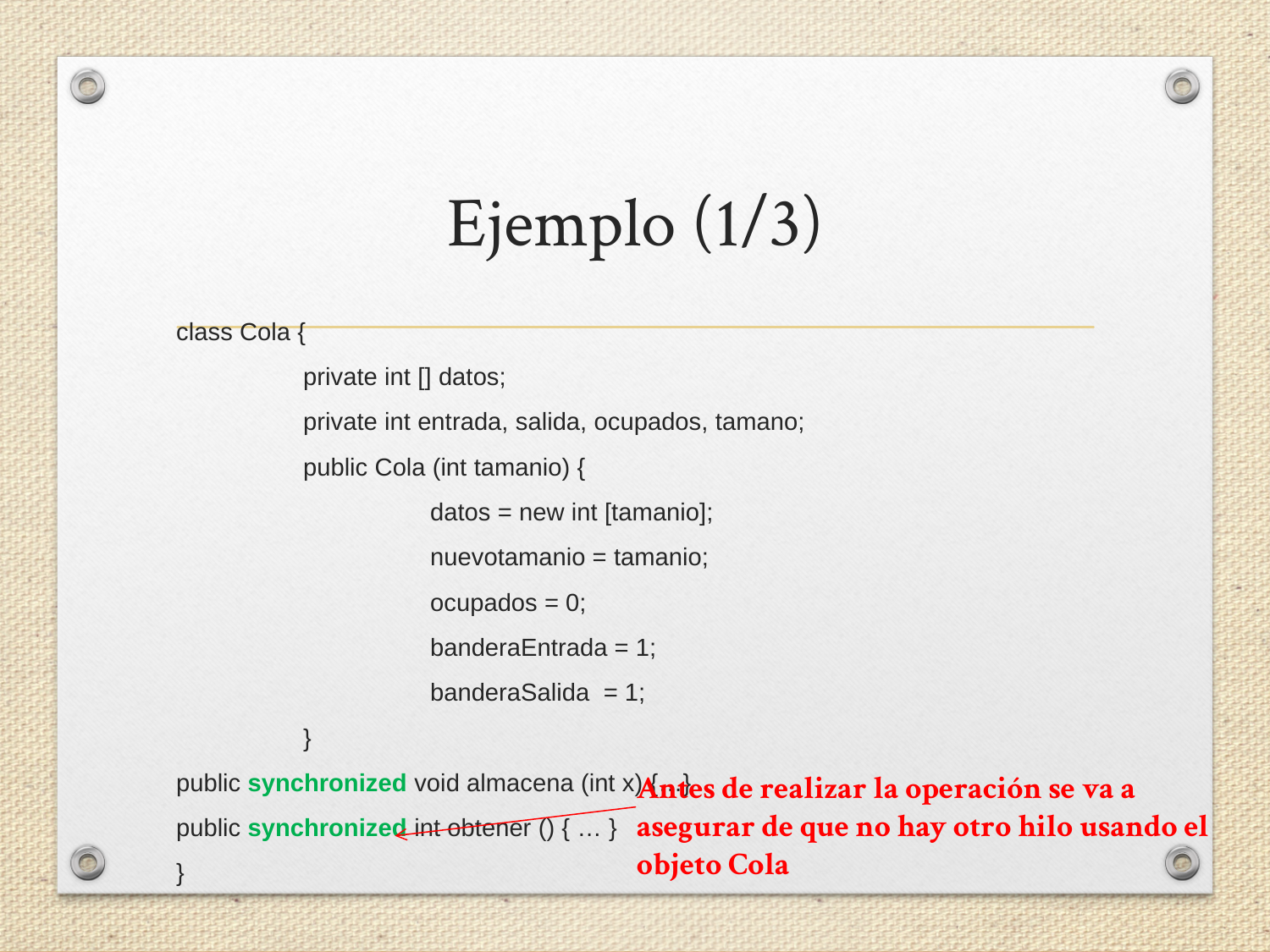

# Ejemplo (1/3)
class Cola {
	private int [] datos;
	private int entrada, salida, ocupados, tamano;
	public Cola (int tamanio) {
		datos = new int [tamanio];
		nuevotamanio = tamanio;
		ocupados = 0;
		banderaEntrada = 1;
		banderaSalida  = 1;
	}
public synchronized void almacena (int x) {…}
public synchronized int obtener () { … }
}
Antes de realizar la operación se va a asegurar de que no hay otro hilo usando el objeto Cola